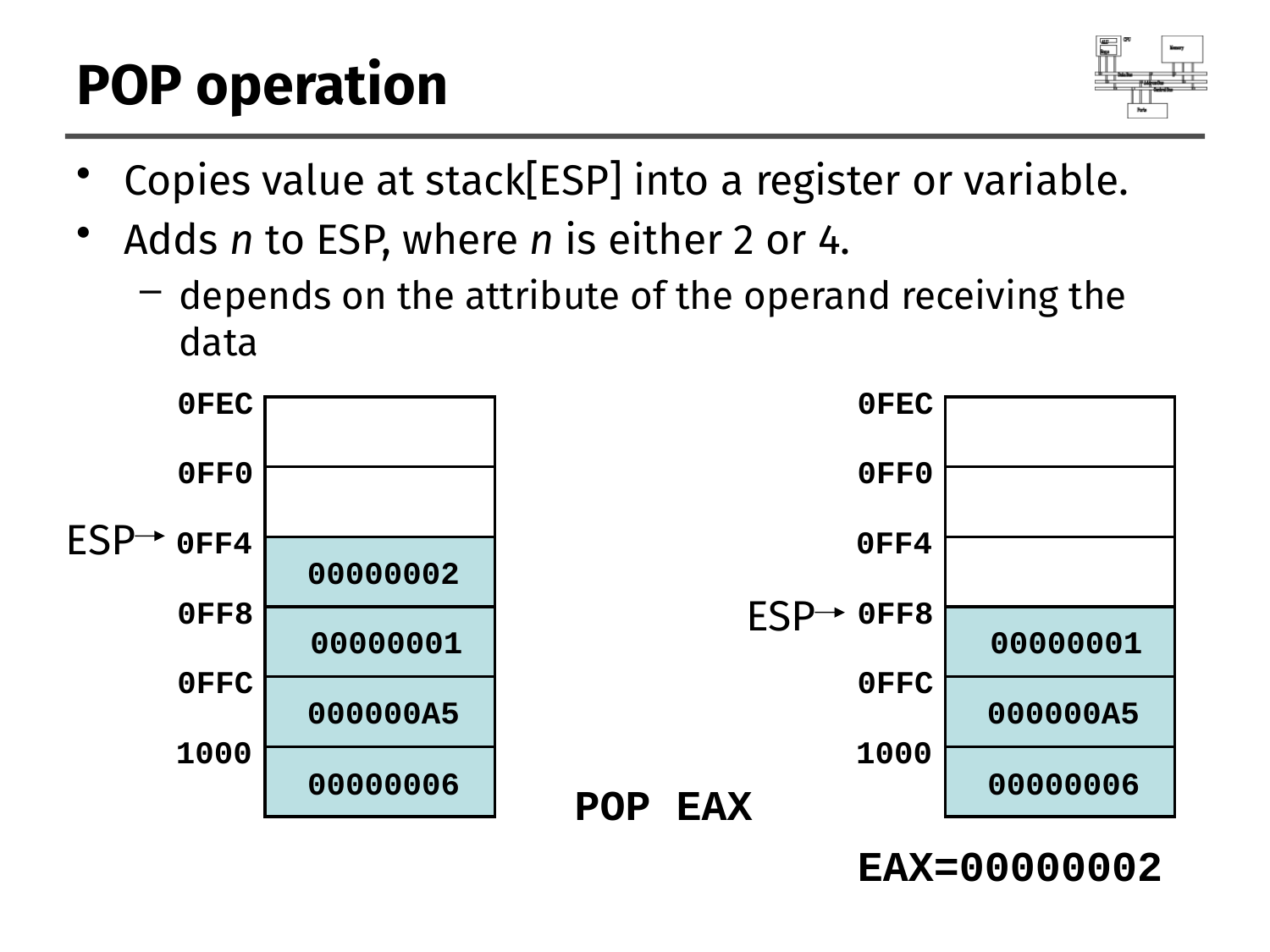

# POP operation
Copies value at stack[ESP] into a register or variable.
Adds n to ESP, where n is either 2 or 4.
depends on the attribute of the operand receiving the data
0FEC
0FEC

0FF0
0FF0

ESP
0FF4
0FF4

00000002
ESP
0FF8
0FF8

00000001
00000001
0FFC
0FFC

000000A5
000000A5
1000
1000

00000006
00000006
POP EAX
EAX=00000002